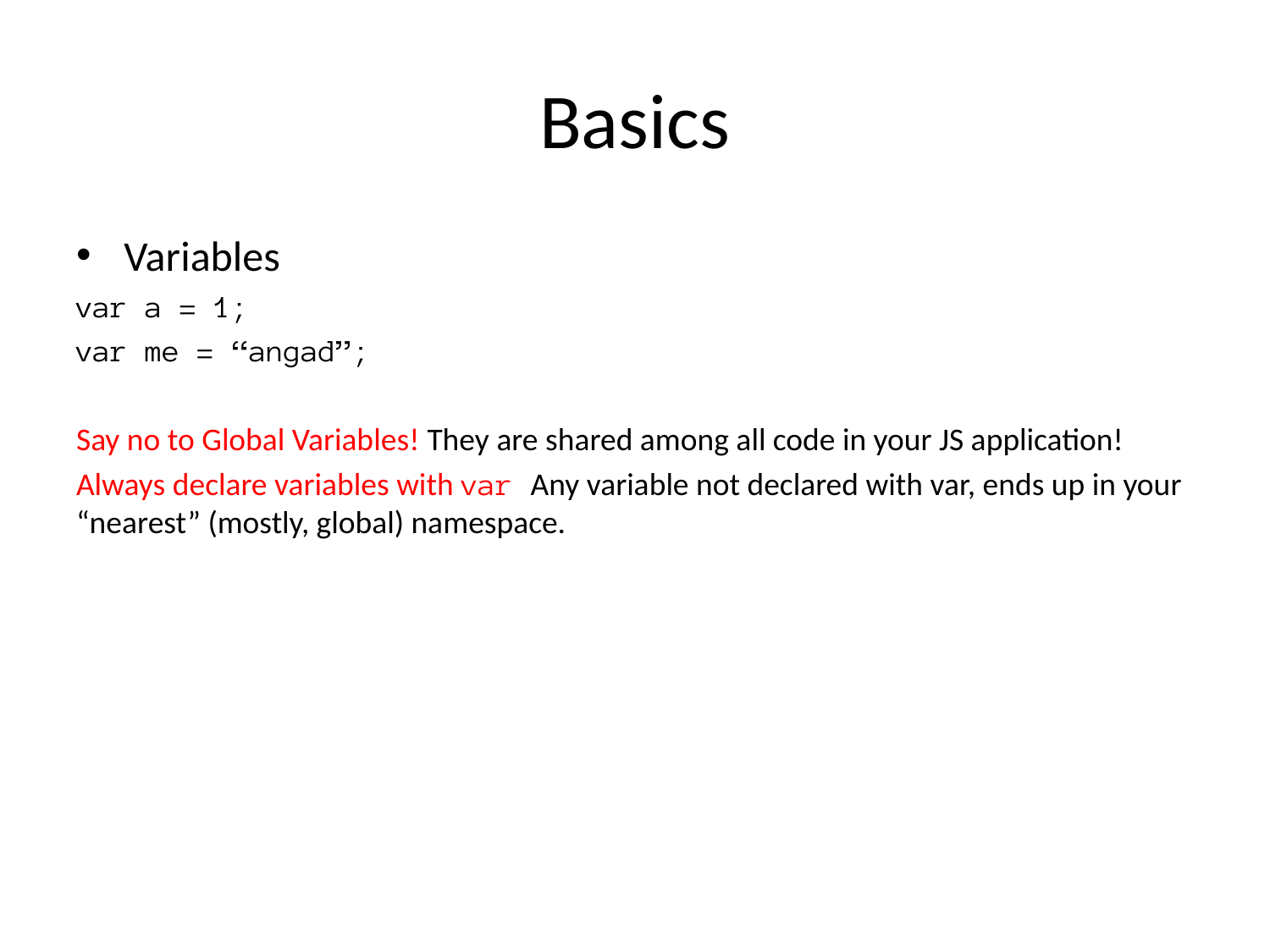

# Basics
Variables
var a = 1;
var me = “angad”;

Say no to Global Variables! They are shared among all code in your JS application!
Always declare variables with var Any variable not declared with var, ends up in your “nearest” (mostly, global) namespace.